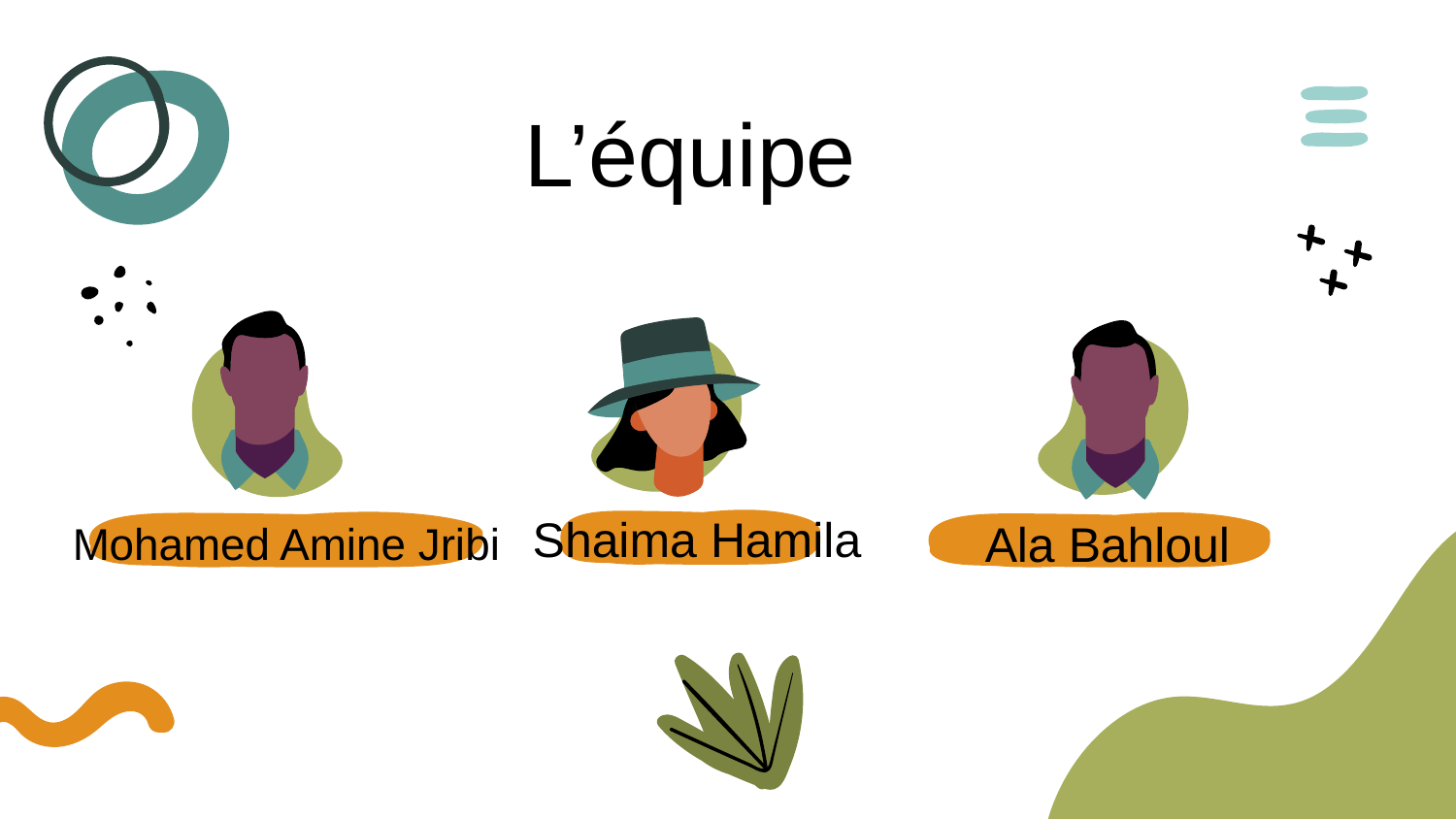

# L’équipe

Shaima Hamila
Ala Bahloul
Mohamed Amine Jribi